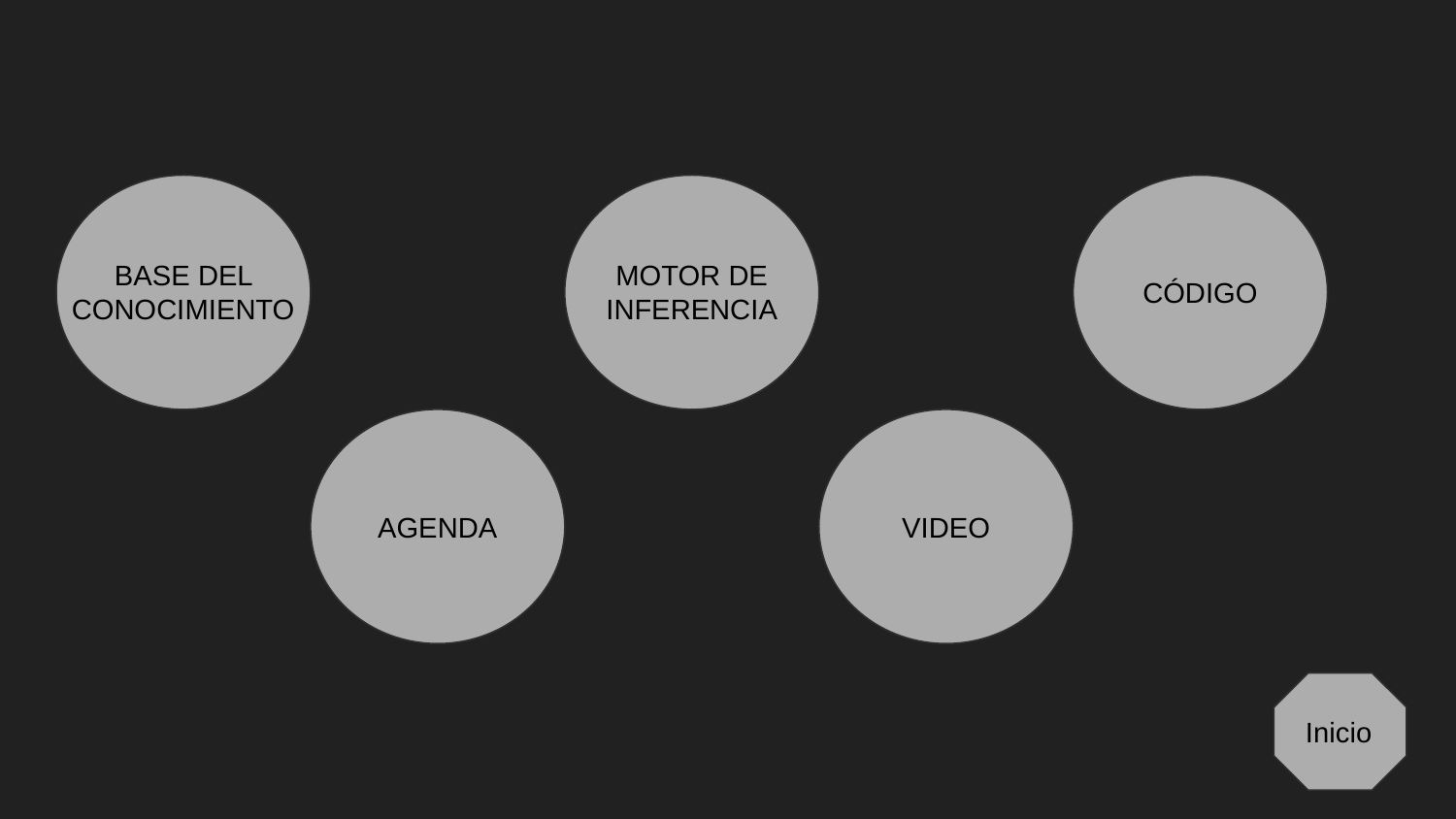

CÓDIGO
BASE DEL CONOCIMIENTO
MOTOR DE INFERENCIA
AGENDA
VIDEO
Inicio